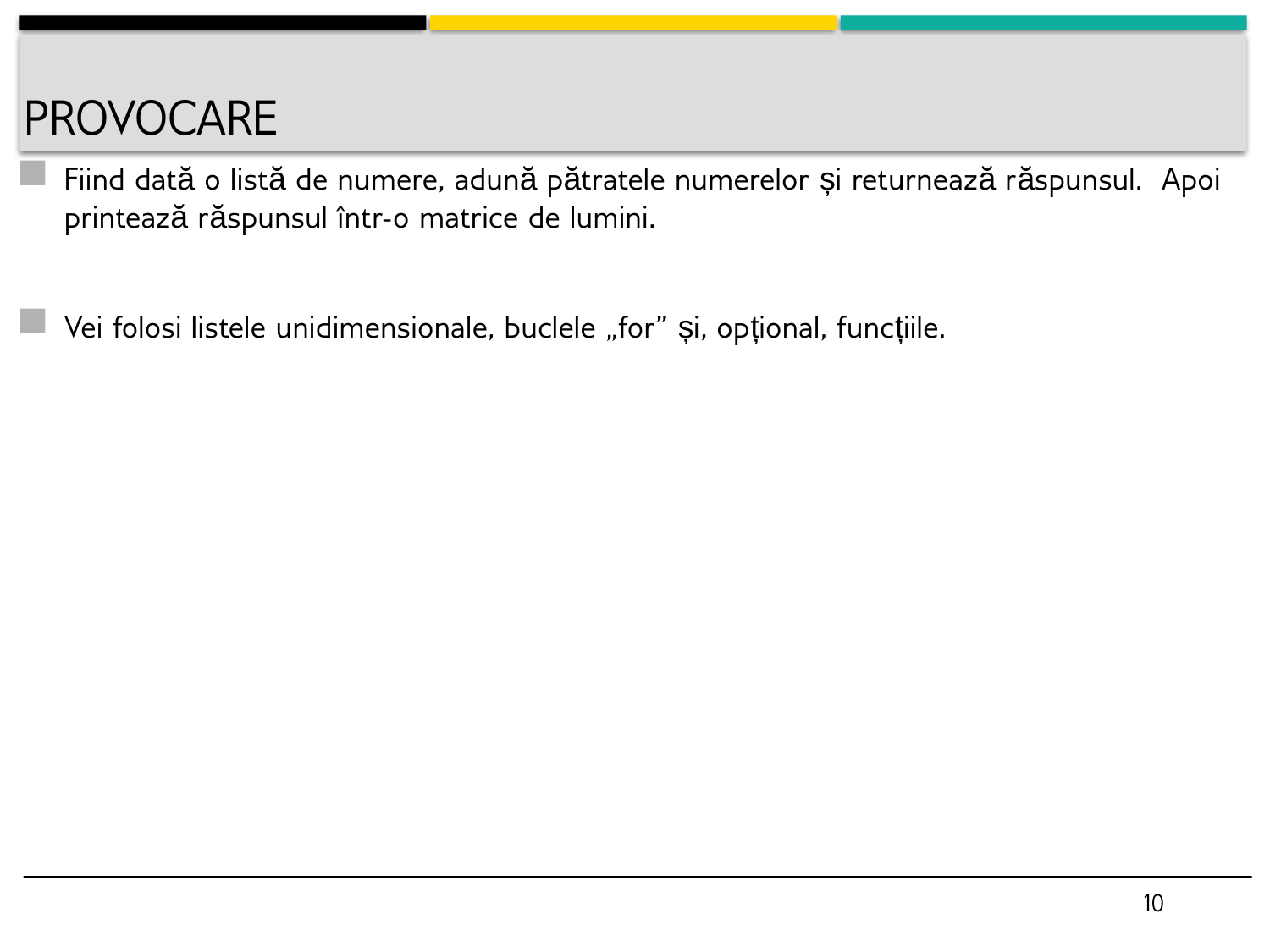

# Provocare
Fiind dată o listă de numere, adună pătratele numerelor și returnează răspunsul.  Apoi printează răspunsul într-o matrice de lumini.

Vei folosi listele unidimensionale, buclele „for” și, opțional, funcțiile.
10